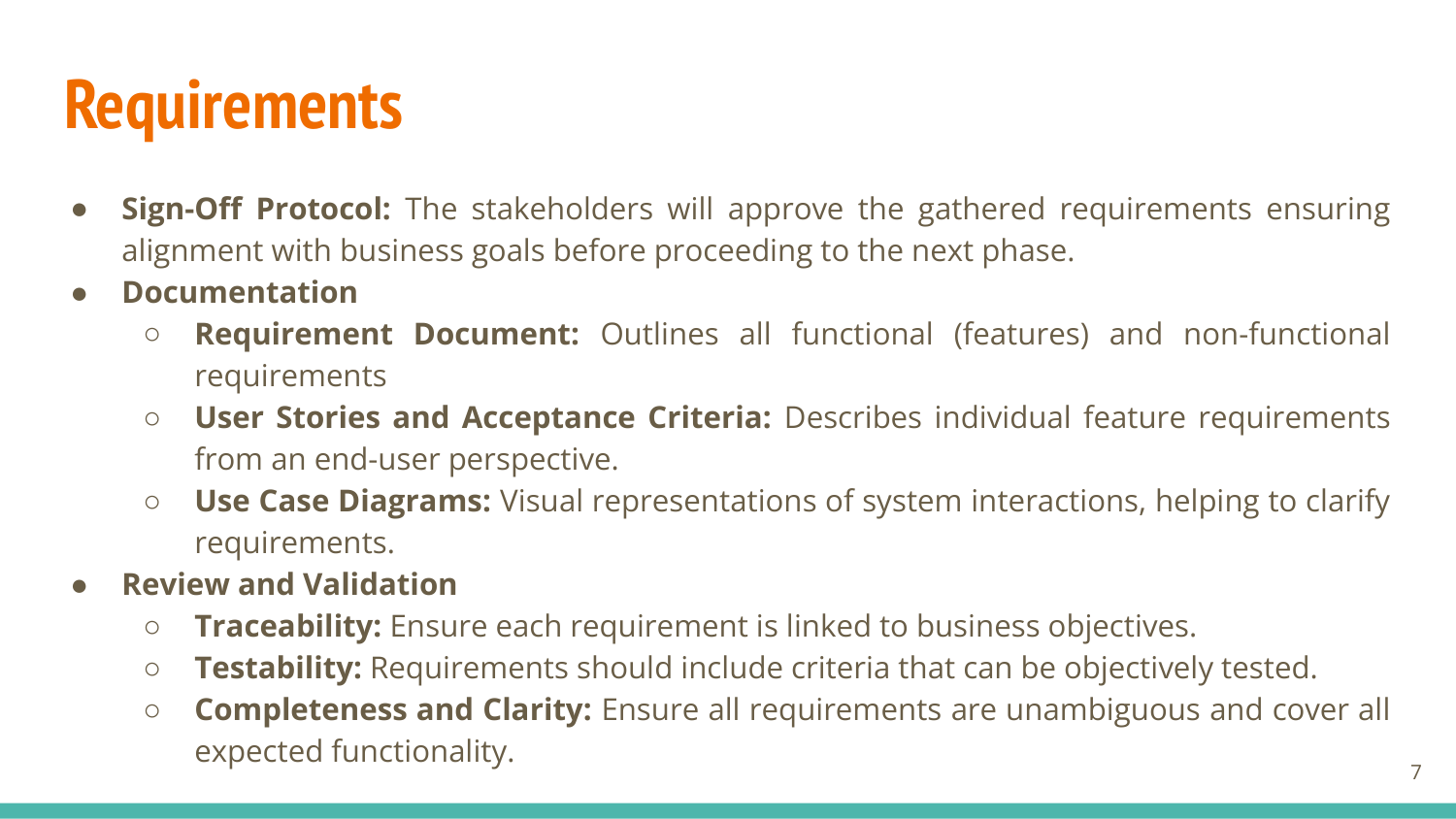

# Requirements
Sign-Off Protocol: The stakeholders will approve the gathered requirements ensuring alignment with business goals before proceeding to the next phase.
Documentation
Requirement Document: Outlines all functional (features) and non-functional requirements
User Stories and Acceptance Criteria: Describes individual feature requirements from an end-user perspective.
Use Case Diagrams: Visual representations of system interactions, helping to clarify requirements.
Review and Validation
Traceability: Ensure each requirement is linked to business objectives.
Testability: Requirements should include criteria that can be objectively tested.
Completeness and Clarity: Ensure all requirements are unambiguous and cover all expected functionality.
7